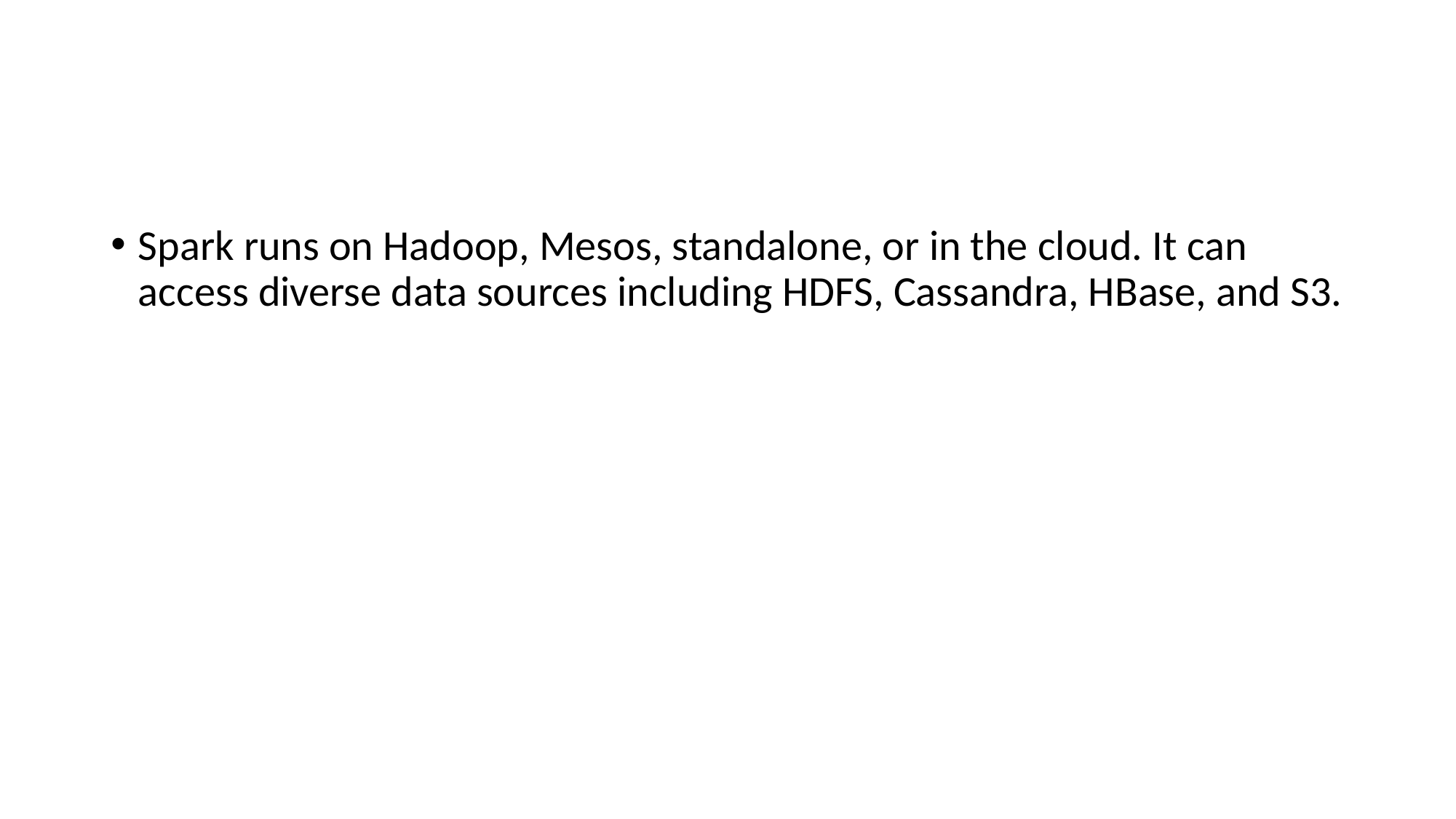

#
Spark runs on Hadoop, Mesos, standalone, or in the cloud. It can access diverse data sources including HDFS, Cassandra, HBase, and S3.